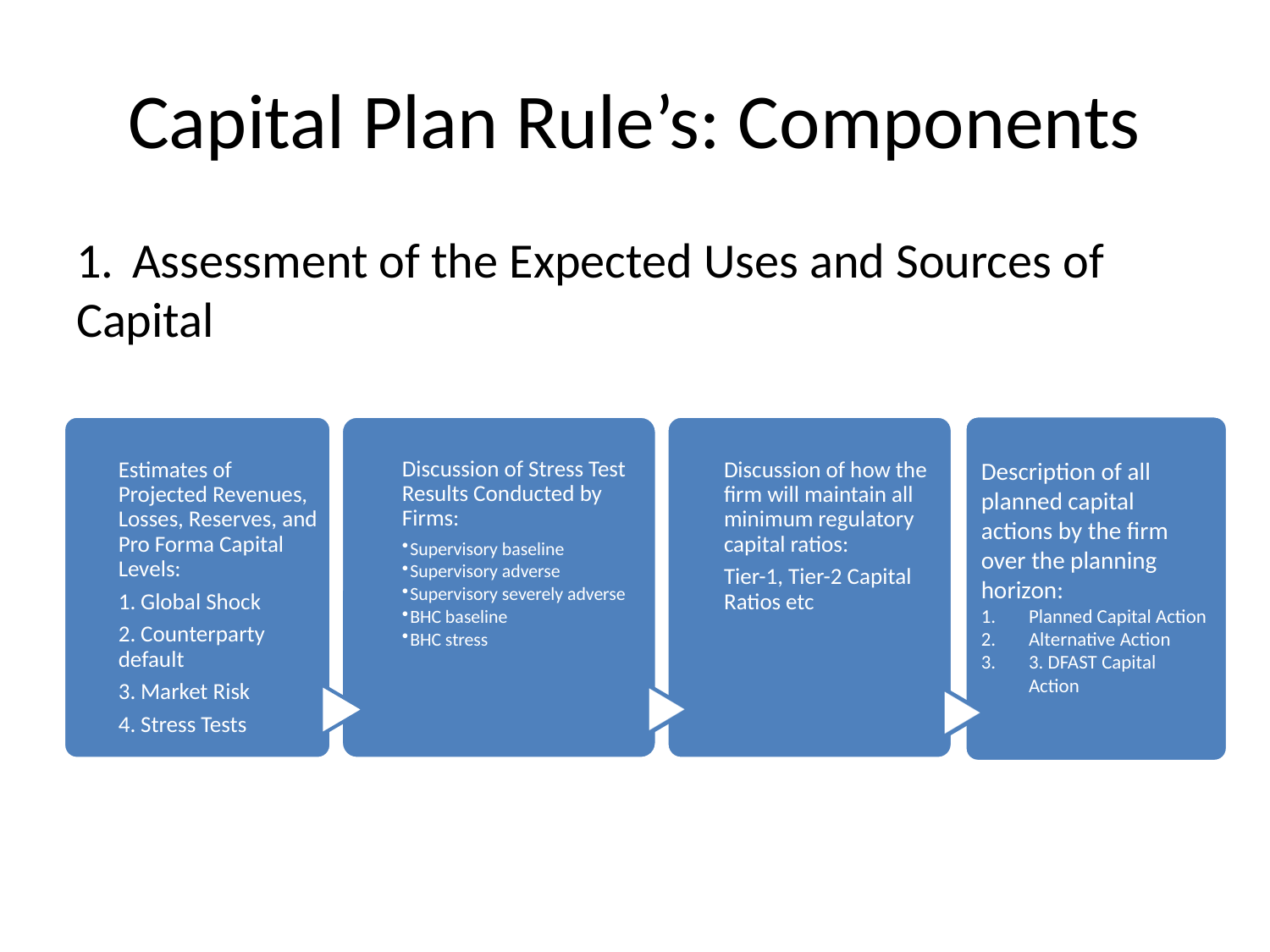

# Capital Plan Rule’s: Components
1.  Assessment of the Expected Uses and Sources of Capital

Estimates of Projected Revenues, Losses, Reserves, and Pro Forma Capital Levels:
1. Global Shock
2. Counterparty default
3. Market Risk
4. Stress Tests

Discussion of Stress Test Results Conducted by Firms:
Supervisory baseline
Supervisory adverse
Supervisory severely adverse
BHC baseline
BHC stress

Discussion of how the firm will maintain all minimum regulatory capital ratios:
Tier-1, Tier-2 Capital Ratios etc

Description of all planned capital actions by the firm over the planning horizon:
Planned Capital Action
Alternative Action
3. DFAST Capital Action